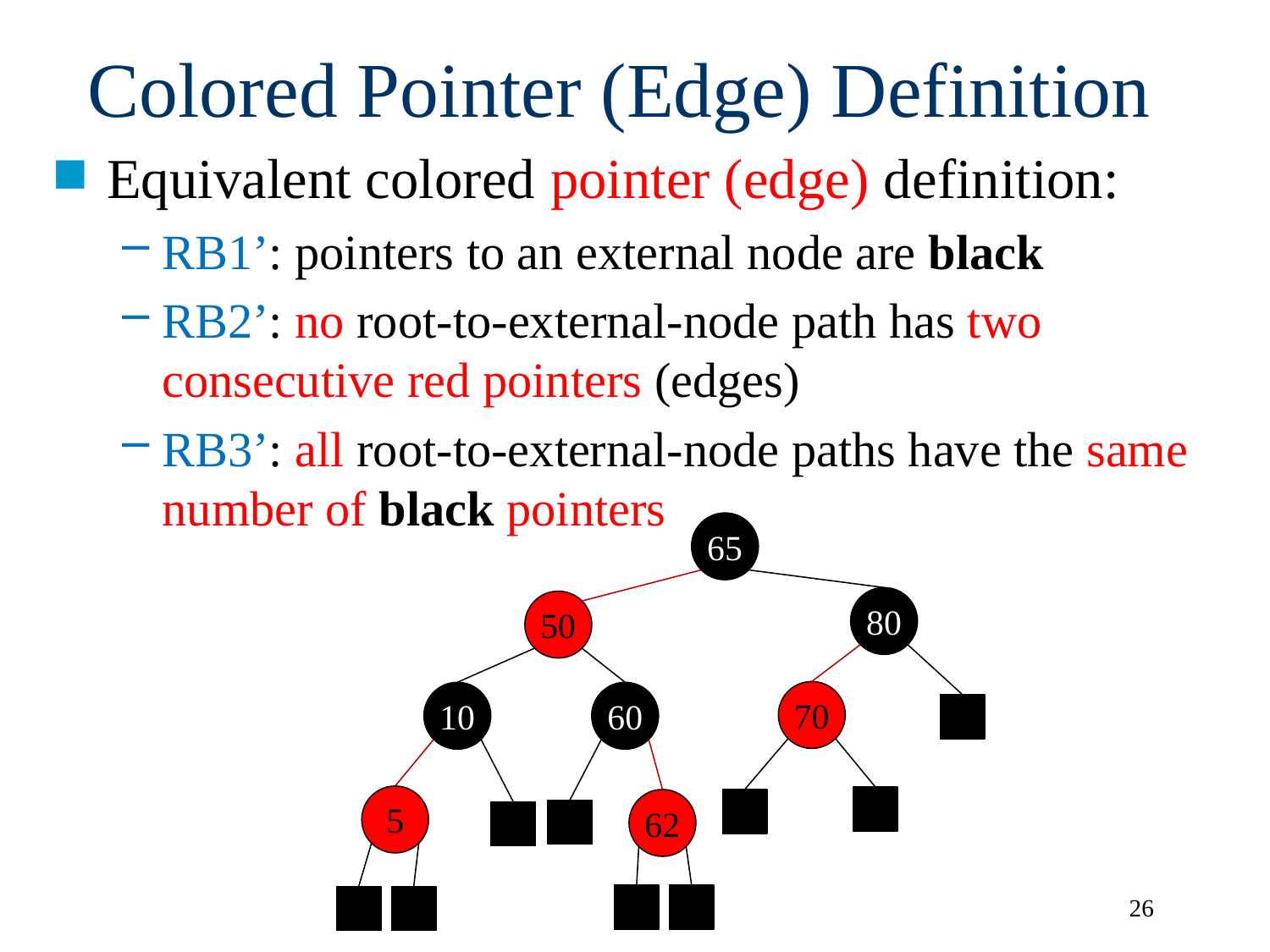

# Colored Pointer (Edge) Definition
Equivalent colored pointer (edge) definition:
RB1’: pointers to an external node are black
RB2’: no root-to-external-node path has two consecutive red pointers (edges)
RB3’: all root-to-external-node paths have the same number of black pointers
65
80
50
70
10
60

5

62

26